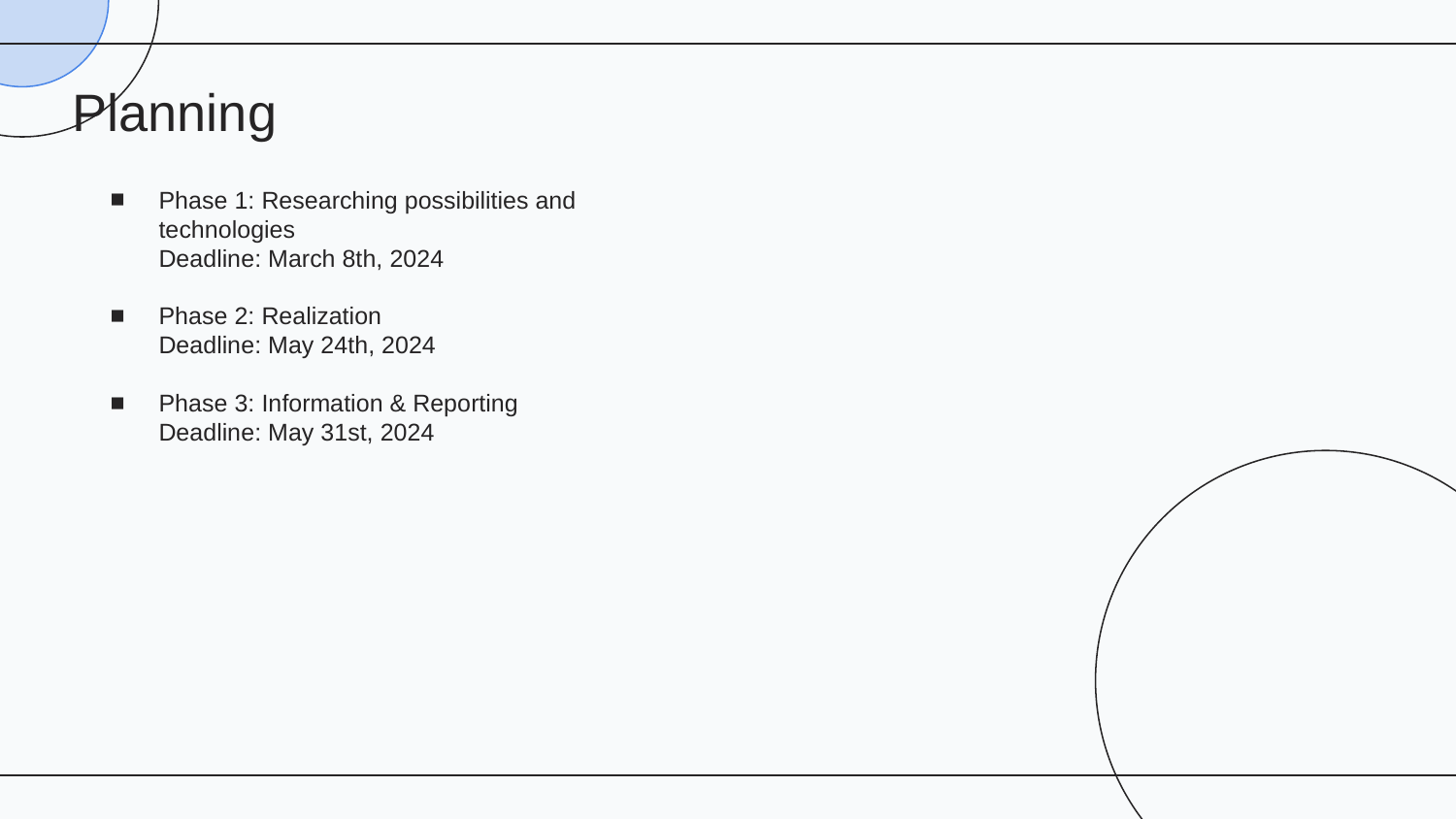

# Planning
Phase 1: Researching possibilities and technologies
  Deadline: March 8th, 2024

Phase 2: Realization
  Deadline: May 24th, 2024

Phase 3: Information & Reporting
  Deadline: May 31st, 2024